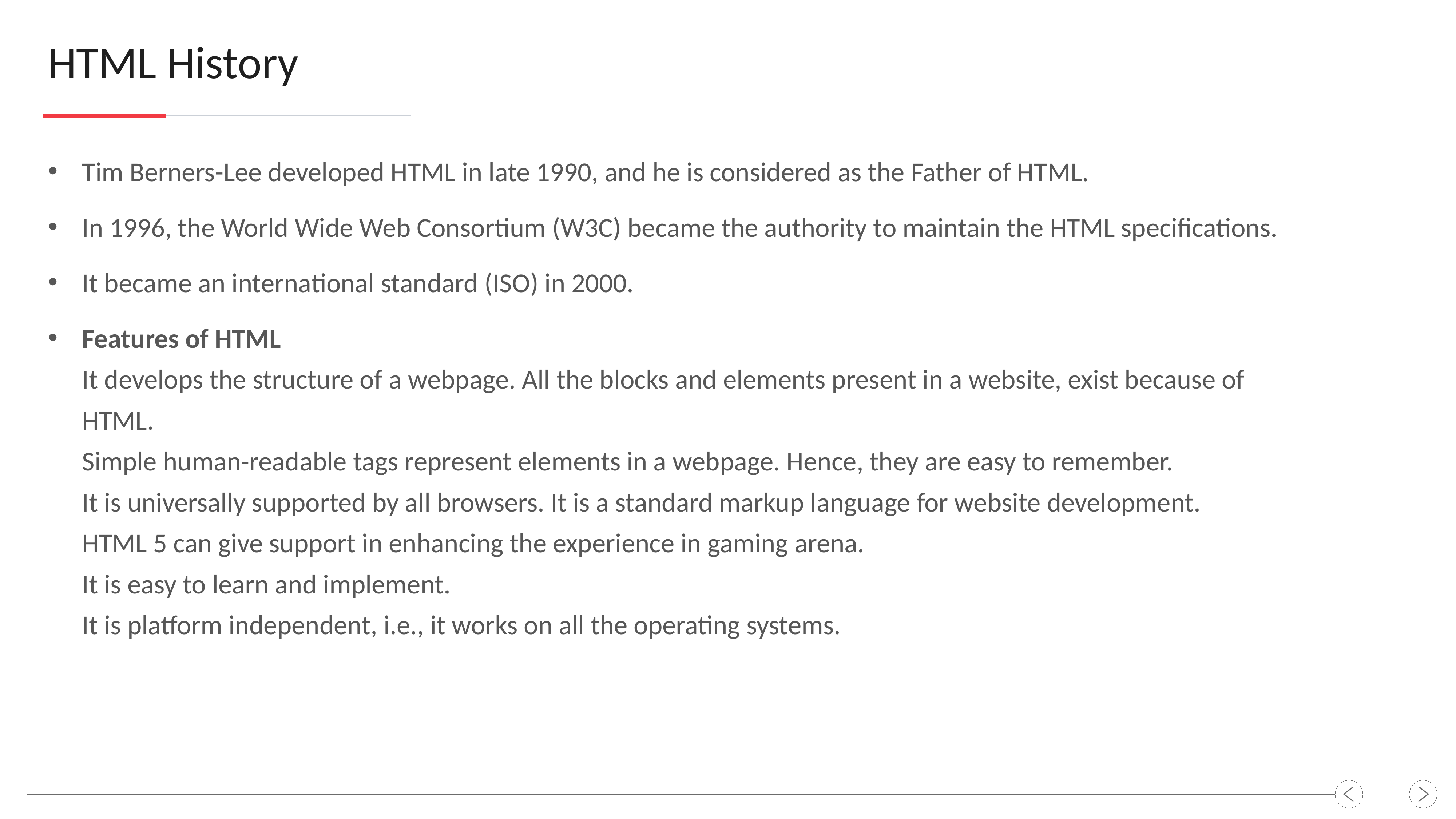

HTML History
Tim Berners-Lee developed HTML in late 1990, and he is considered as the Father of HTML.
In 1996, the World Wide Web Consortium (W3C) became the authority to maintain the HTML specifications.
It became an international standard (ISO) in 2000.
Features of HTML
It develops the structure of a webpage. All the blocks and elements present in a website, exist because of HTML.
Simple human-readable tags represent elements in a webpage. Hence, they are easy to remember.
It is universally supported by all browsers. It is a standard markup language for website development.
HTML 5 can give support in enhancing the experience in gaming arena.
It is easy to learn and implement.
It is platform independent, i.e., it works on all the operating systems.